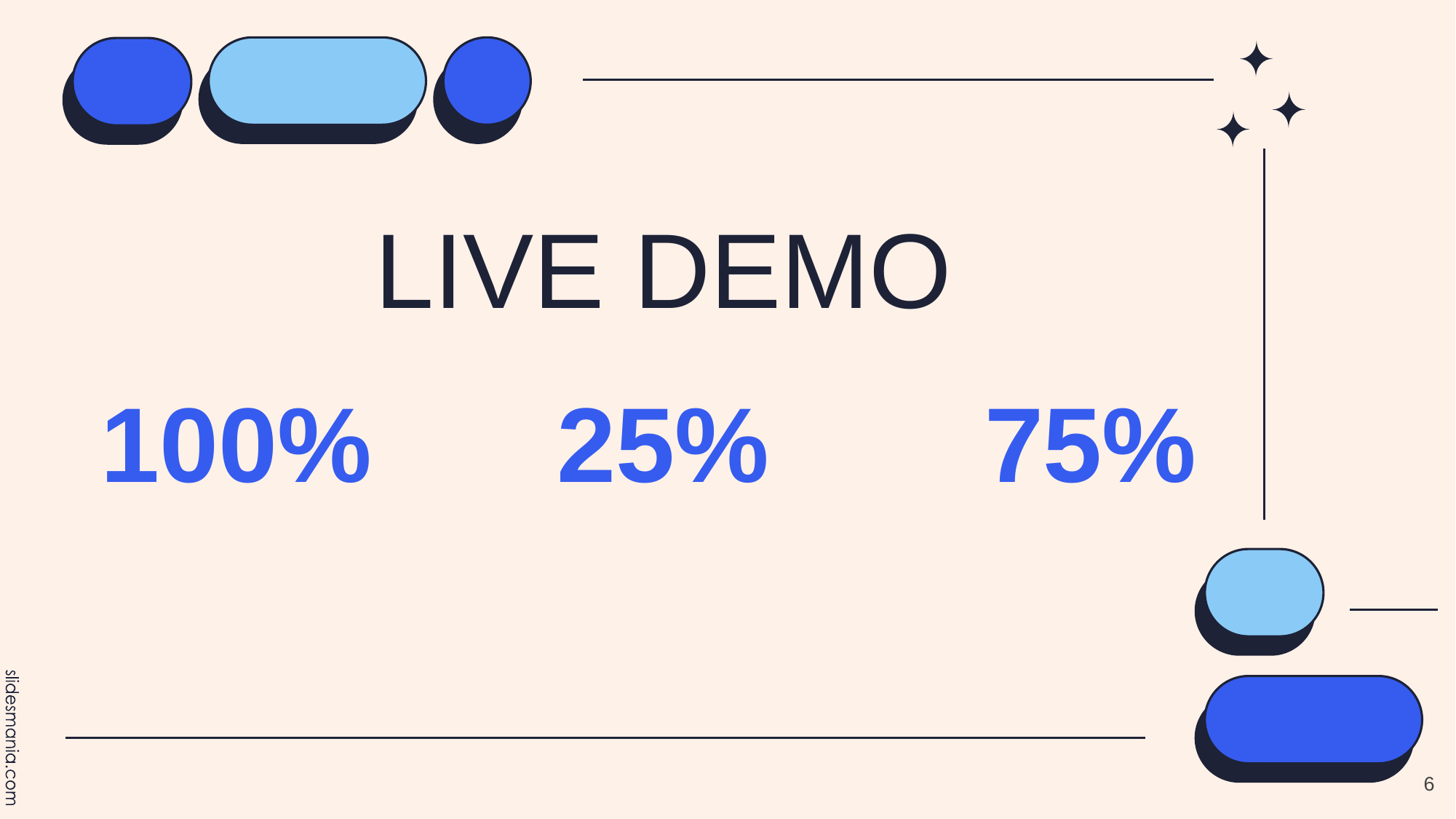

# LIVE DEMO
100%
25%
75%
6